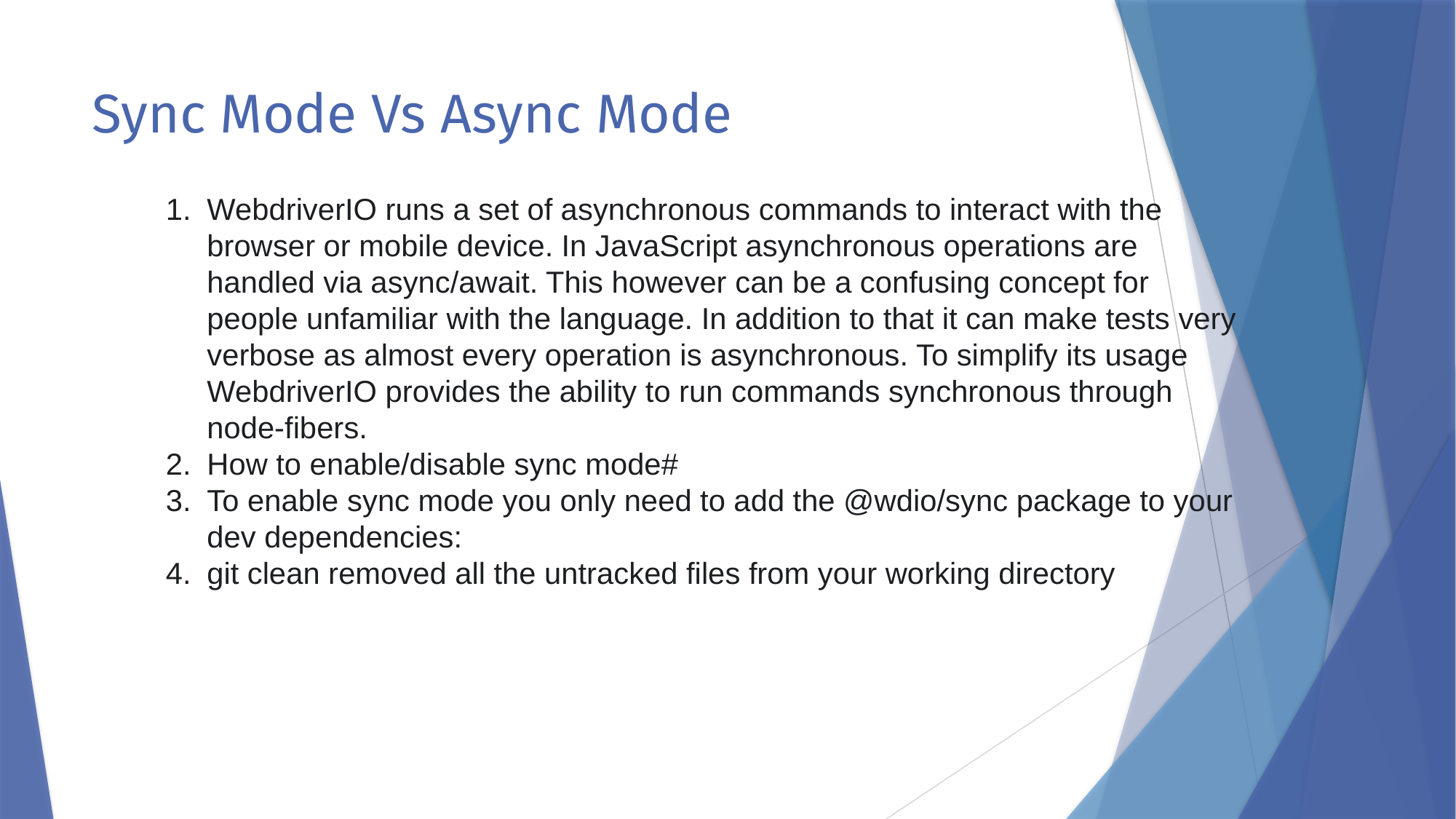

# Sync Mode Vs Async Mode
WebdriverIO runs a set of asynchronous commands to interact with the browser or mobile device. In JavaScript asynchronous operations are handled via async/await. This however can be a confusing concept for people unfamiliar with the language. In addition to that it can make tests very verbose as almost every operation is asynchronous. To simplify its usage WebdriverIO provides the ability to run commands synchronous through node-fibers.
How to enable/disable sync mode#
To enable sync mode you only need to add the @wdio/sync package to your dev dependencies:
git clean removed all the untracked files from your working directory